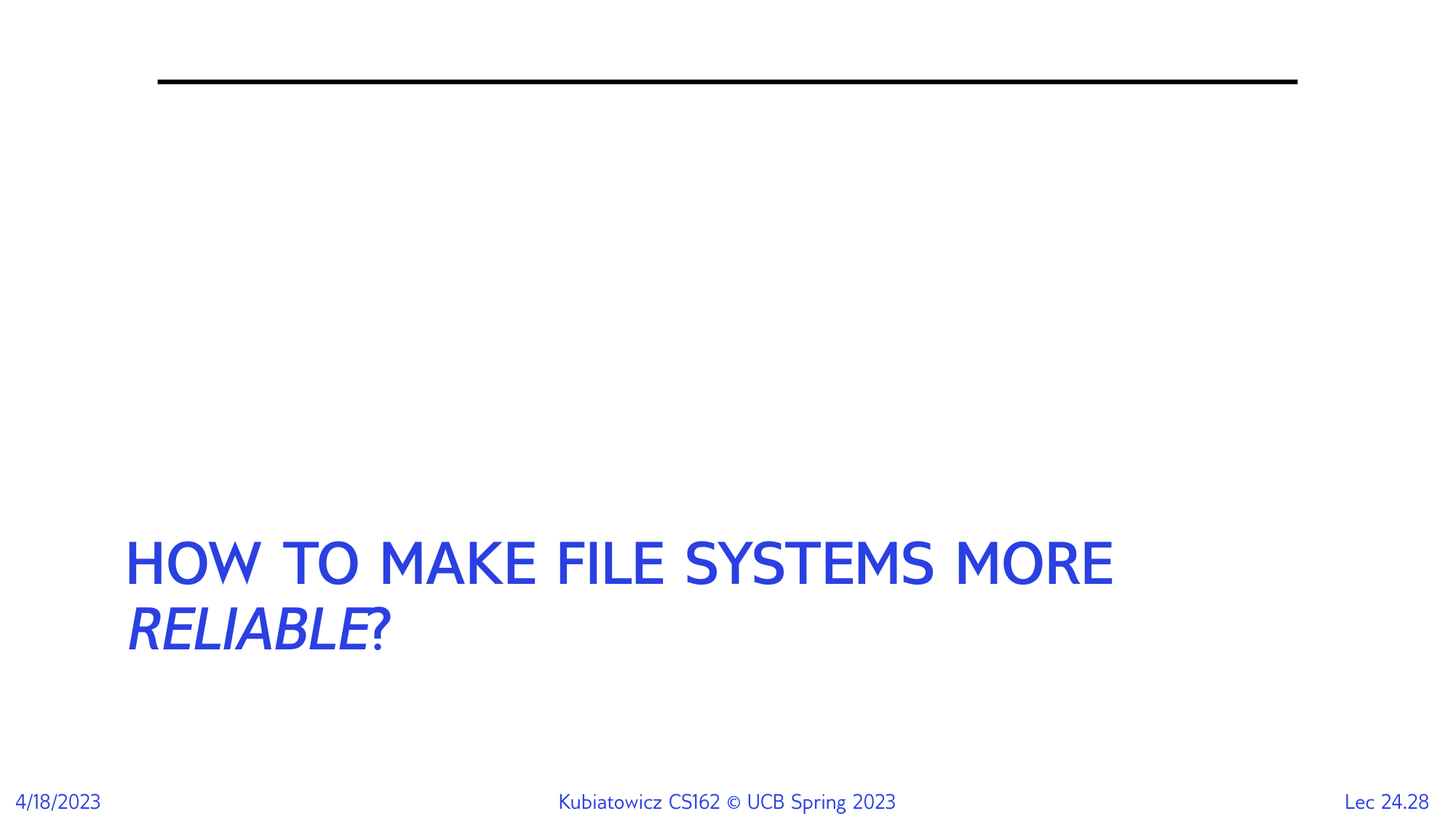

# How to make File Systems more Reliable?